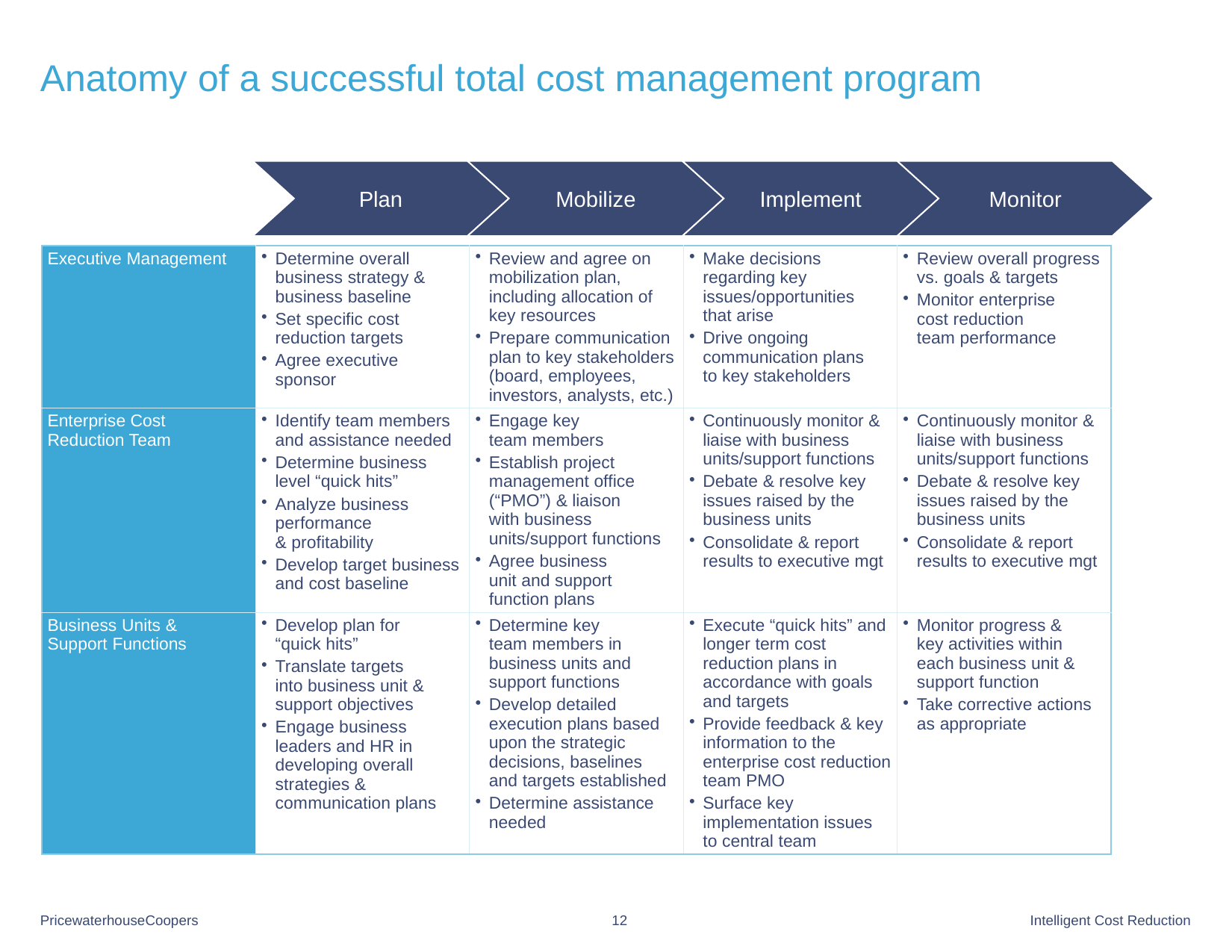

# Anatomy of a successful total cost management program
Plan
Mobilize
Implement
Monitor
| Executive Management | Determine overall business strategy & business baseline Set specific cost reduction targets Agree executive sponsor | Review and agree on mobilization plan, including allocation of key resources Prepare communication plan to key stakeholders (board, employees, investors, analysts, etc.) | Make decisions regarding key issues/opportunities that arise Drive ongoing communication plans to key stakeholders | Review overall progress vs. goals & targets Monitor enterprise cost reduction team performance |
| --- | --- | --- | --- | --- |
| Enterprise Cost Reduction Team | Identify team members and assistance needed Determine business level “quick hits” Analyze business performance & profitability Develop target business and cost baseline | Engage key team members Establish project management office (“PMO”) & liaison with business units/support functions Agree business unit and support function plans | Continuously monitor & liaise with business units/support functions Debate & resolve key issues raised by the business units Consolidate & report results to executive mgt | Continuously monitor & liaise with business units/support functions Debate & resolve key issues raised by the business units Consolidate & report results to executive mgt |
| Business Units & Support Functions | Develop plan for “quick hits” Translate targets into business unit & support objectives Engage business leaders and HR in developing overall strategies & communication plans | Determine key team members in business units and support functions Develop detailed execution plans based upon the strategic decisions, baselines and targets established Determine assistance needed | Execute “quick hits” and longer term cost reduction plans in accordance with goals and targets Provide feedback & key information to the enterprise cost reduction team PMO Surface key implementation issues to central team | Monitor progress & key activities within each business unit & support function Take corrective actions as appropriate |
12